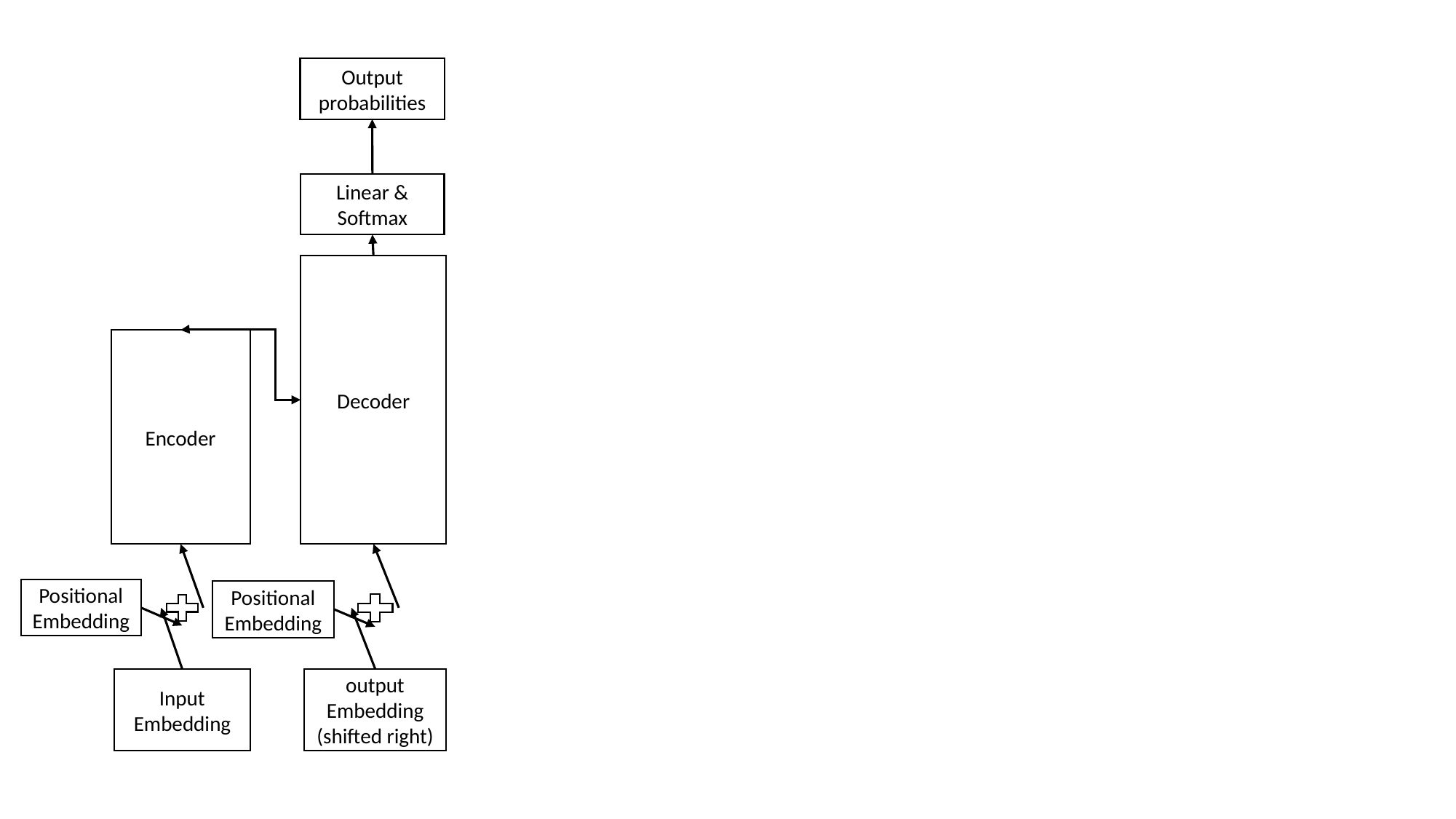

Output probabilities
Linear & Softmax
Decoder
Encoder
Positional Embedding
Positional Embedding

Input Embedding
output Embedding
(shifted right)